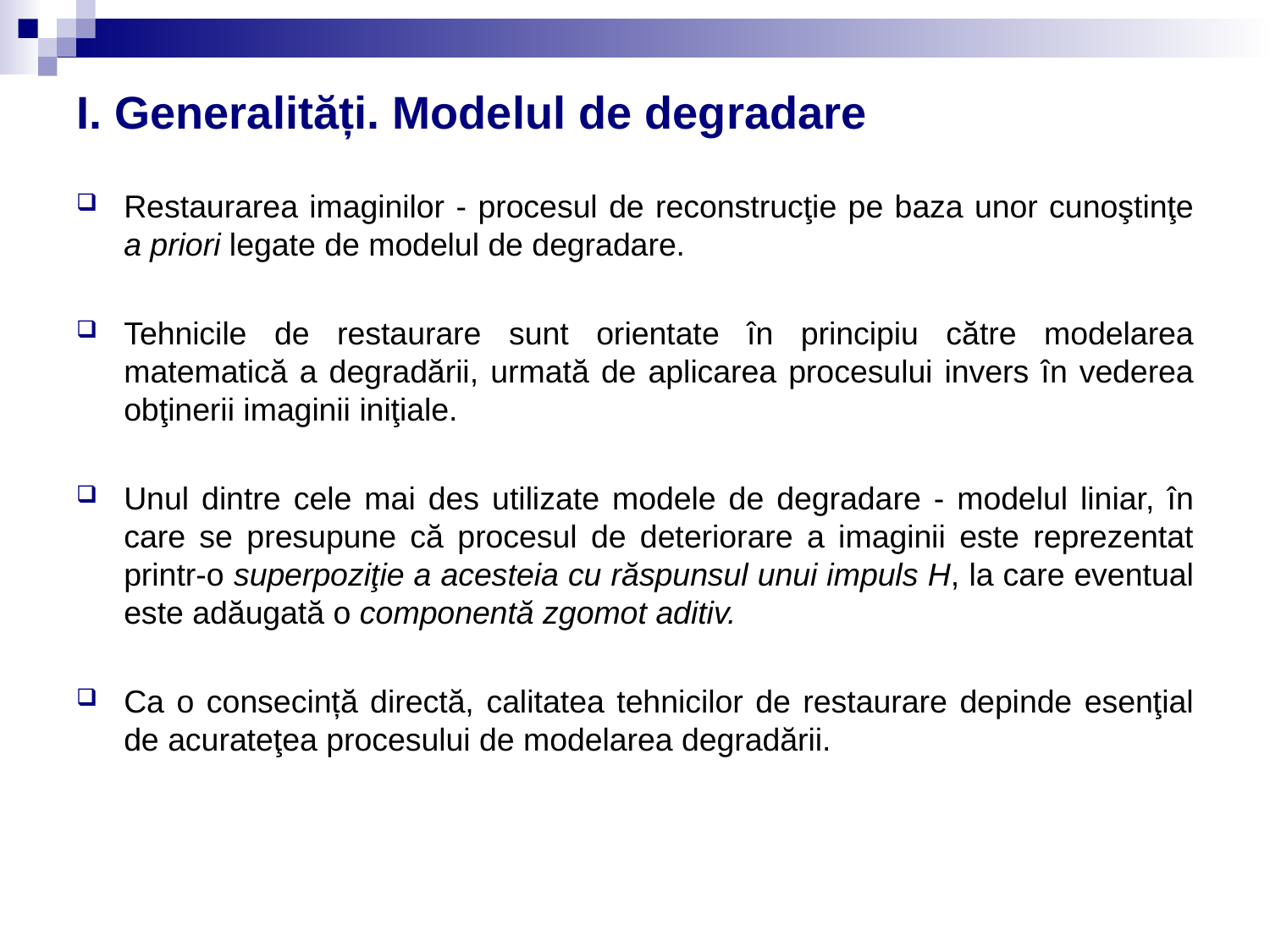

# I. Generalități. Modelul de degradare
Restaurarea imaginilor - procesul de reconstrucţie pe baza unor cunoştinţe a priori legate de modelul de degradare.

Tehnicile de restaurare sunt orientate în principiu către modelarea matematică a degradării, urmată de aplicarea procesului invers în vederea obţinerii imaginii iniţiale.

Unul dintre cele mai des utilizate modele de degradare - modelul liniar, în care se presupune că procesul de deteriorare a imaginii este reprezentat printr-o superpoziţie a acesteia cu răspunsul unui impuls H, la care eventual este adăugată o componentă zgomot aditiv.

Ca o consecință directă, calitatea tehnicilor de restaurare depinde esenţial de acurateţea procesului de modelarea degradării.